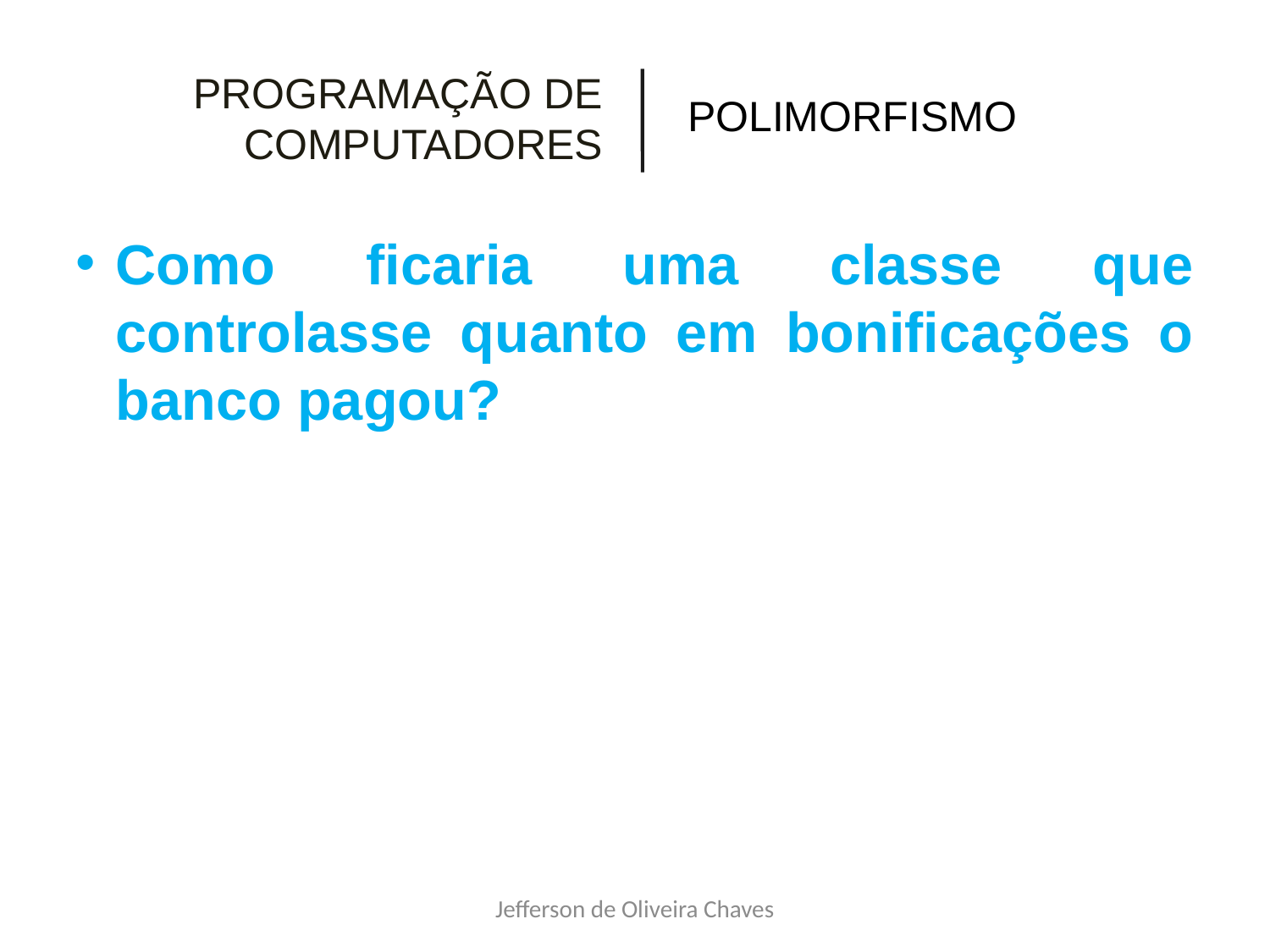

PROGRAMAÇÃO DE COMPUTADORES
POLIMORFISMO
Como ficaria uma classe que controlasse quanto em bonificações o banco pagou?
Jefferson de Oliveira Chaves